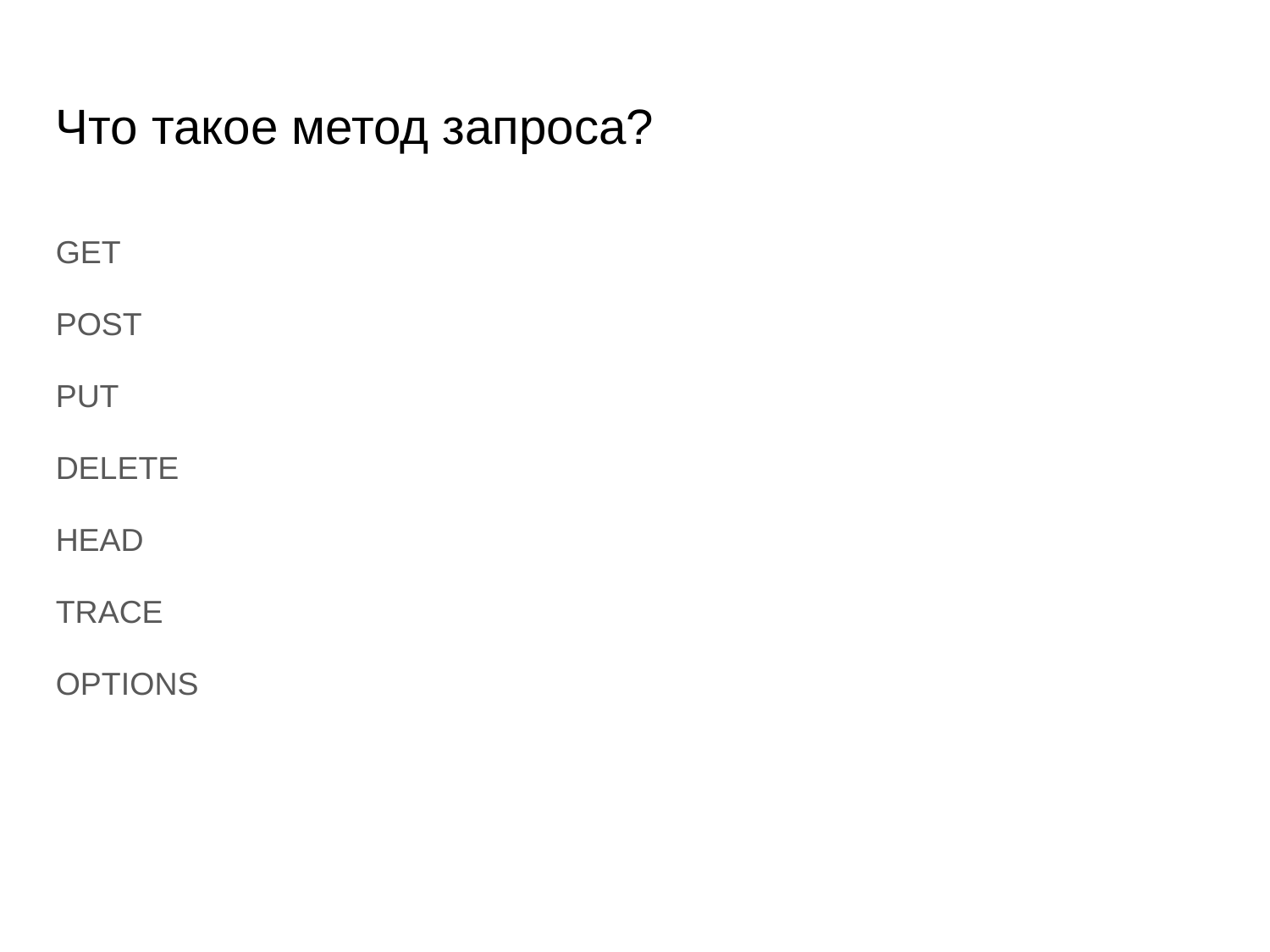

Что такое метод запроса?
GET
POST
PUT
DELETE
HEAD
TRACE
OPTIONS